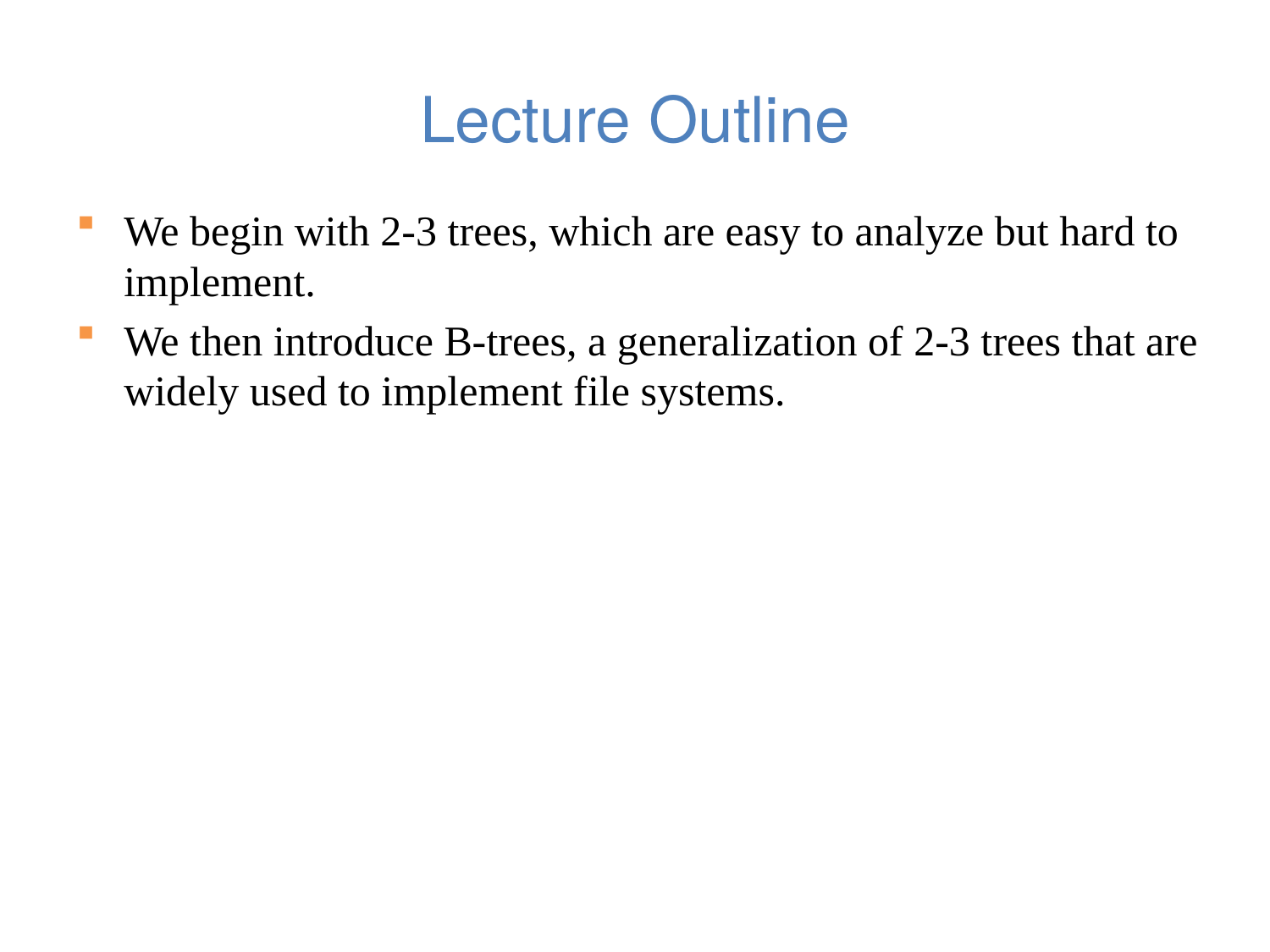

# Lecture Outline
We begin with 2-3 trees, which are easy to analyze but hard to implement.
We then introduce B-trees, a generalization of 2-3 trees that are widely used to implement file systems.